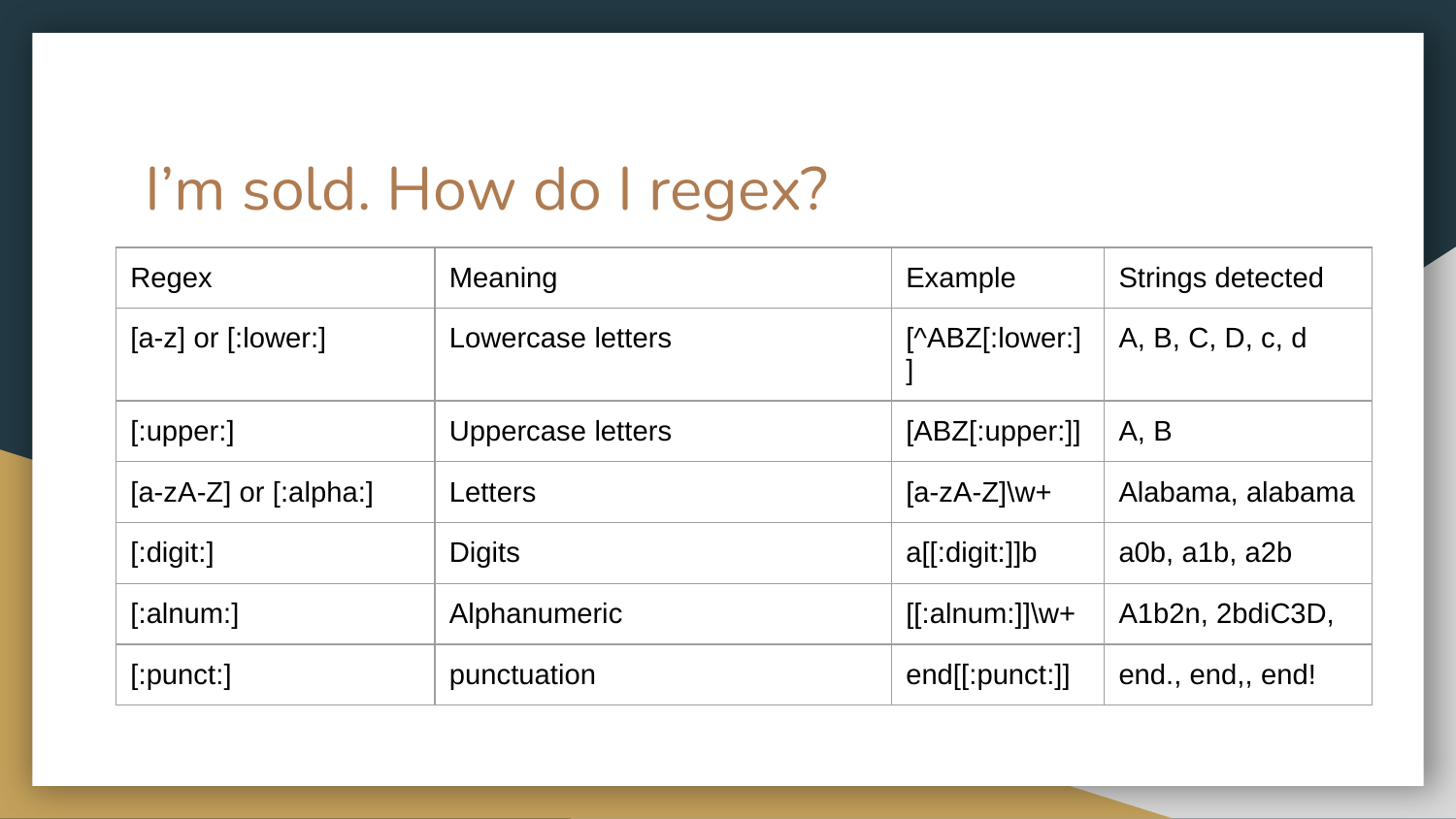

# I’m sold. How do I regex?
| Regex | Meaning | Example | Strings detected |
| --- | --- | --- | --- |
| [a-z] or [:lower:] | Lowercase letters | [^ABZ[:lower:]] | A, B, C, D, c, d |
| [:upper:] | Uppercase letters | [ABZ[:upper:]] | A, B |
| [a-zA-Z] or [:alpha:] | Letters | [a-zA-Z]\w+ | Alabama, alabama |
| [:digit:] | Digits | a[[:digit:]]b | a0b, a1b, a2b |
| [:alnum:] | Alphanumeric | [[:alnum:]]\w+ | A1b2n, 2bdiC3D, |
| [:punct:] | punctuation | end[[:punct:]] | end., end,, end! |